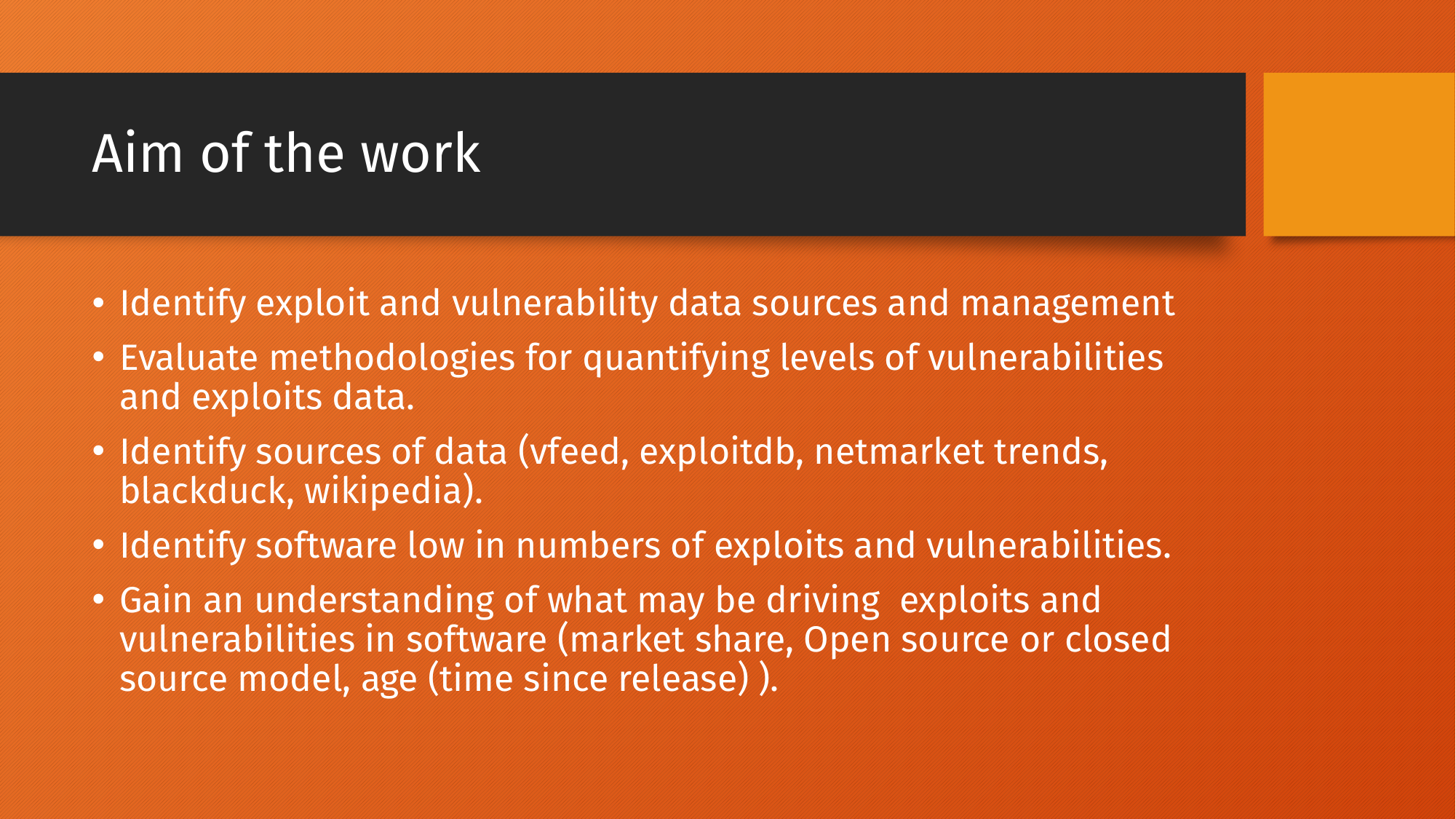

# Aim of the work
Identify exploit and vulnerability data sources and management
Evaluate methodologies for quantifying levels of vulnerabilities and exploits data.
Identify sources of data (vfeed, exploitdb, netmarket trends, blackduck, wikipedia).
Identify software low in numbers of exploits and vulnerabilities.
Gain an understanding of what may be driving  exploits and vulnerabilities in software (market share, Open source or closed source model, age (time since release) ).